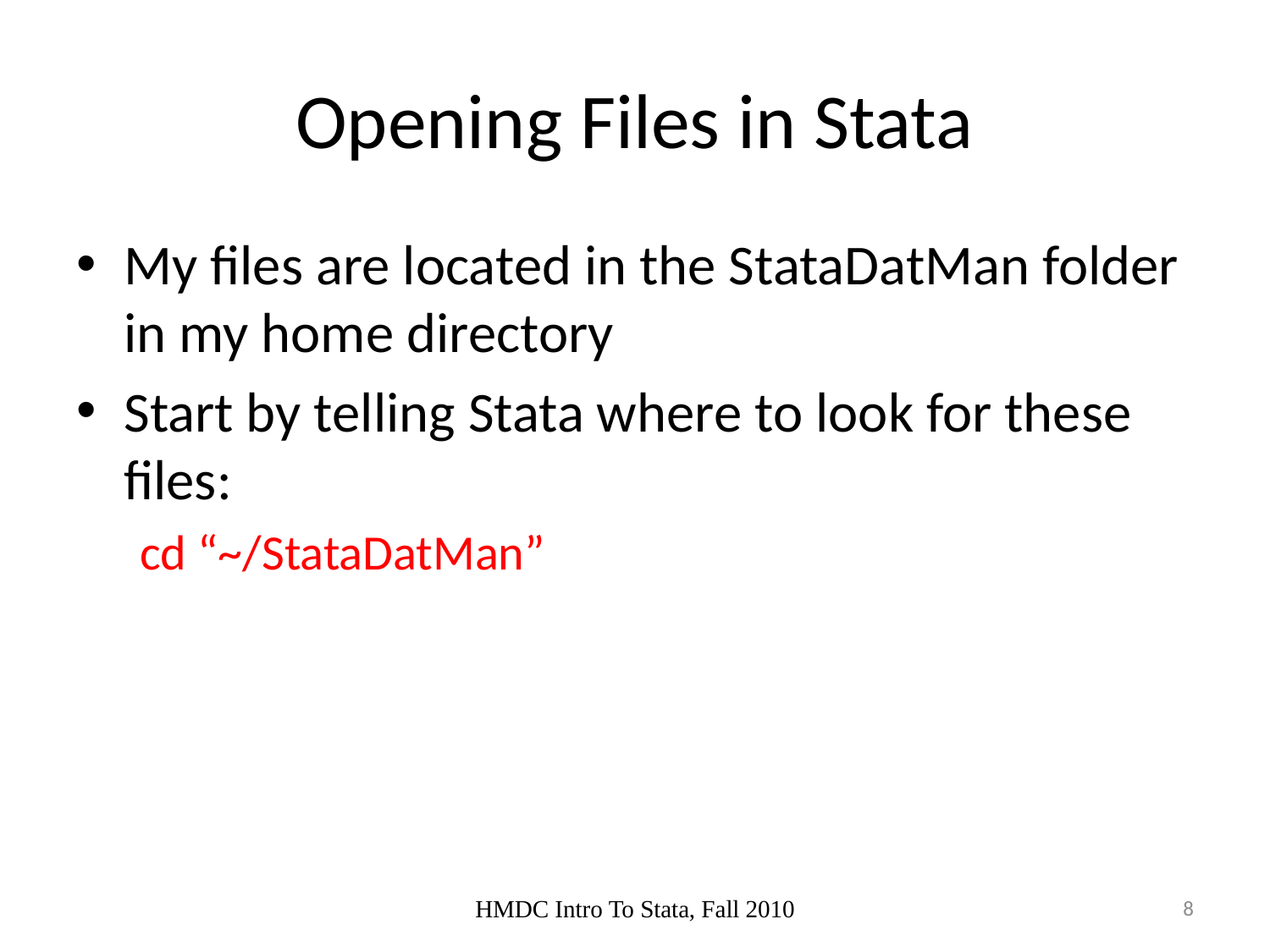

# Opening Files in Stata
My files are located in the StataDatMan folder in my home directory
Start by telling Stata where to look for these files:
cd “~/StataDatMan”
HMDC Intro To Stata, Fall 2010
8